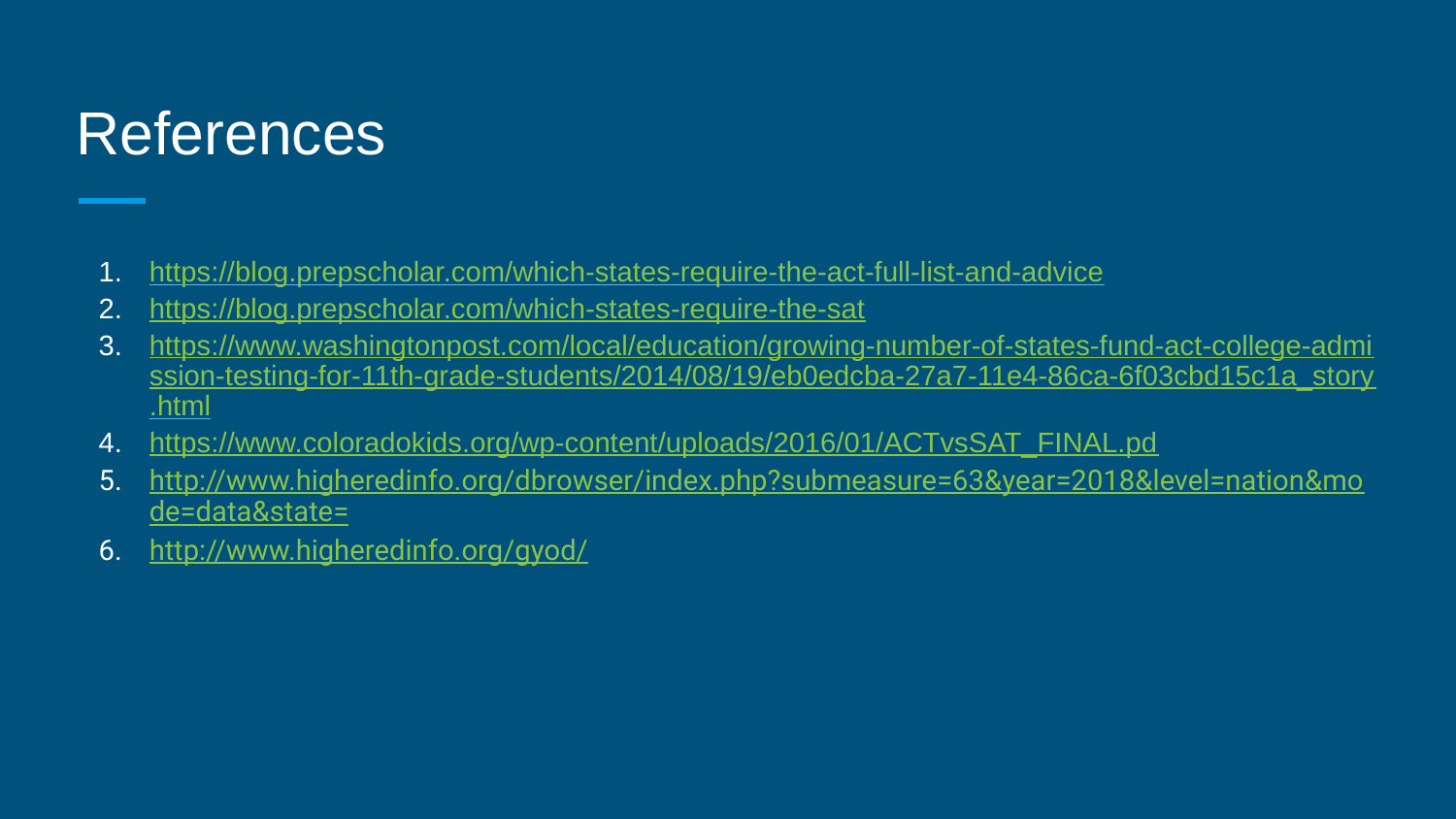

# References
https://blog.prepscholar.com/which-states-require-the-act-full-list-and-advice
https://blog.prepscholar.com/which-states-require-the-sat
https://www.washingtonpost.com/local/education/growing-number-of-states-fund-act-college-admission-testing-for-11th-grade-students/2014/08/19/eb0edcba-27a7-11e4-86ca-6f03cbd15c1a_story.html
https://www.coloradokids.org/wp-content/uploads/2016/01/ACTvsSAT_FINAL.pd
http://www.higheredinfo.org/dbrowser/index.php?submeasure=63&year=2018&level=nation&mode=data&state=
http://www.higheredinfo.org/gyod/